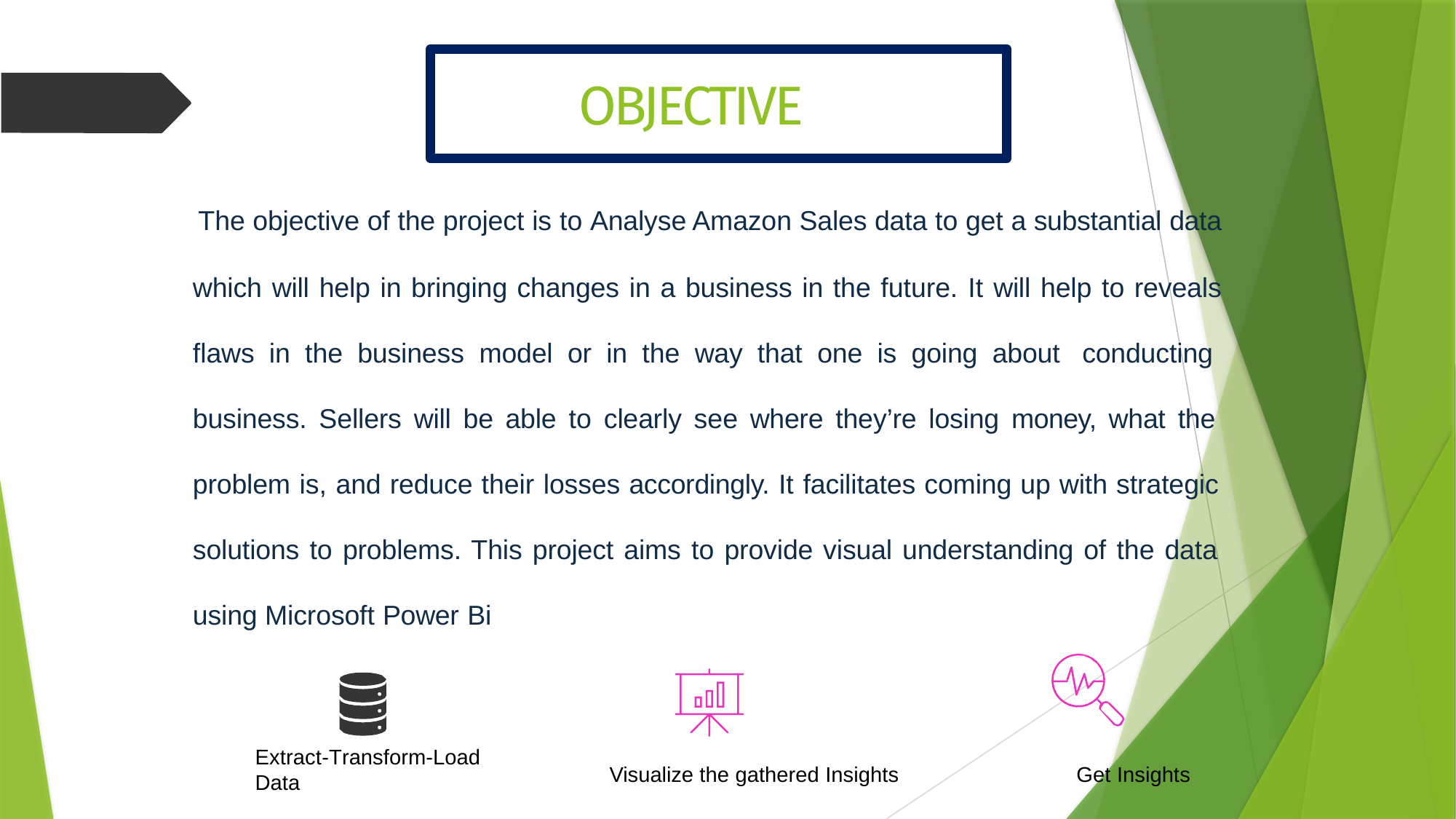

# OBJECTIVE

The objective of the project is to Analyse Amazon Sales data to get a substantial data

which will help in bringing changes in a business in the future. It will help to reveals
flaws in the business model or in the way that one is going about conducting  business. Sellers will be able to clearly see where they’re losing money, what the  problem is, and reduce their losses accordingly. It facilitates coming up with strategic  solutions to problems. This project aims to provide visual understanding of the data  using Microsoft Power Bi

Extract-Transform-Load Data
Visualize the gathered Insights
Get Insights